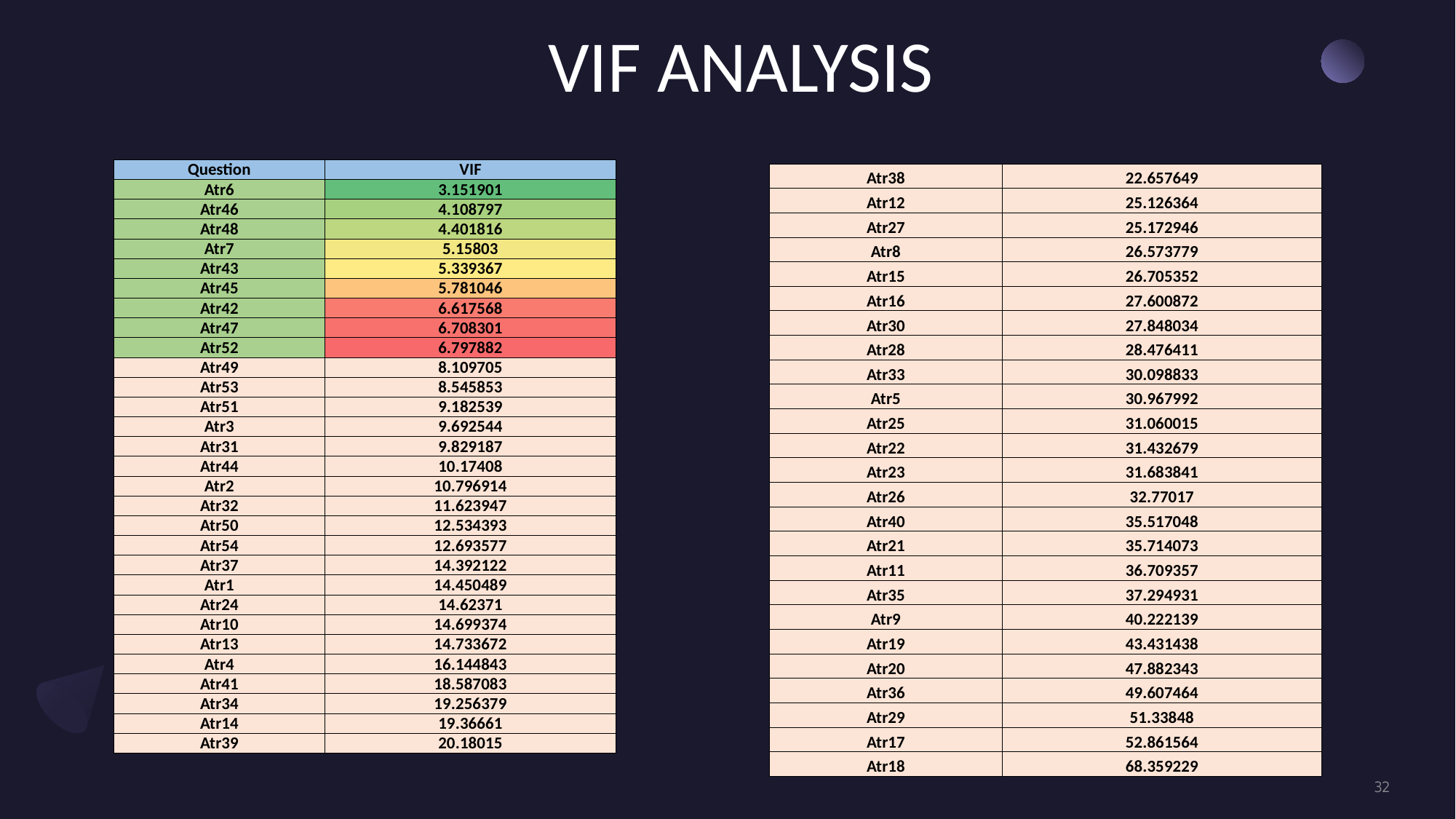

# VIF ANALYSIS
| Question | VIF |
| --- | --- |
| Atr6 | 3.151901 |
| Atr46 | 4.108797 |
| Atr48 | 4.401816 |
| Atr7 | 5.15803 |
| Atr43 | 5.339367 |
| Atr45 | 5.781046 |
| Atr42 | 6.617568 |
| Atr47 | 6.708301 |
| Atr52 | 6.797882 |
| Atr49 | 8.109705 |
| Atr53 | 8.545853 |
| Atr51 | 9.182539 |
| Atr3 | 9.692544 |
| Atr31 | 9.829187 |
| Atr44 | 10.17408 |
| Atr2 | 10.796914 |
| Atr32 | 11.623947 |
| Atr50 | 12.534393 |
| Atr54 | 12.693577 |
| Atr37 | 14.392122 |
| Atr1 | 14.450489 |
| Atr24 | 14.62371 |
| Atr10 | 14.699374 |
| Atr13 | 14.733672 |
| Atr4 | 16.144843 |
| Atr41 | 18.587083 |
| Atr34 | 19.256379 |
| Atr14 | 19.36661 |
| Atr39 | 20.18015 |
| Atr38 | 22.657649 |
| --- | --- |
| Atr12 | 25.126364 |
| Atr27 | 25.172946 |
| Atr8 | 26.573779 |
| Atr15 | 26.705352 |
| Atr16 | 27.600872 |
| Atr30 | 27.848034 |
| Atr28 | 28.476411 |
| Atr33 | 30.098833 |
| Atr5 | 30.967992 |
| Atr25 | 31.060015 |
| Atr22 | 31.432679 |
| Atr23 | 31.683841 |
| Atr26 | 32.77017 |
| Atr40 | 35.517048 |
| Atr21 | 35.714073 |
| Atr11 | 36.709357 |
| Atr35 | 37.294931 |
| Atr9 | 40.222139 |
| Atr19 | 43.431438 |
| Atr20 | 47.882343 |
| Atr36 | 49.607464 |
| Atr29 | 51.33848 |
| Atr17 | 52.861564 |
| Atr18 | 68.359229 |
32